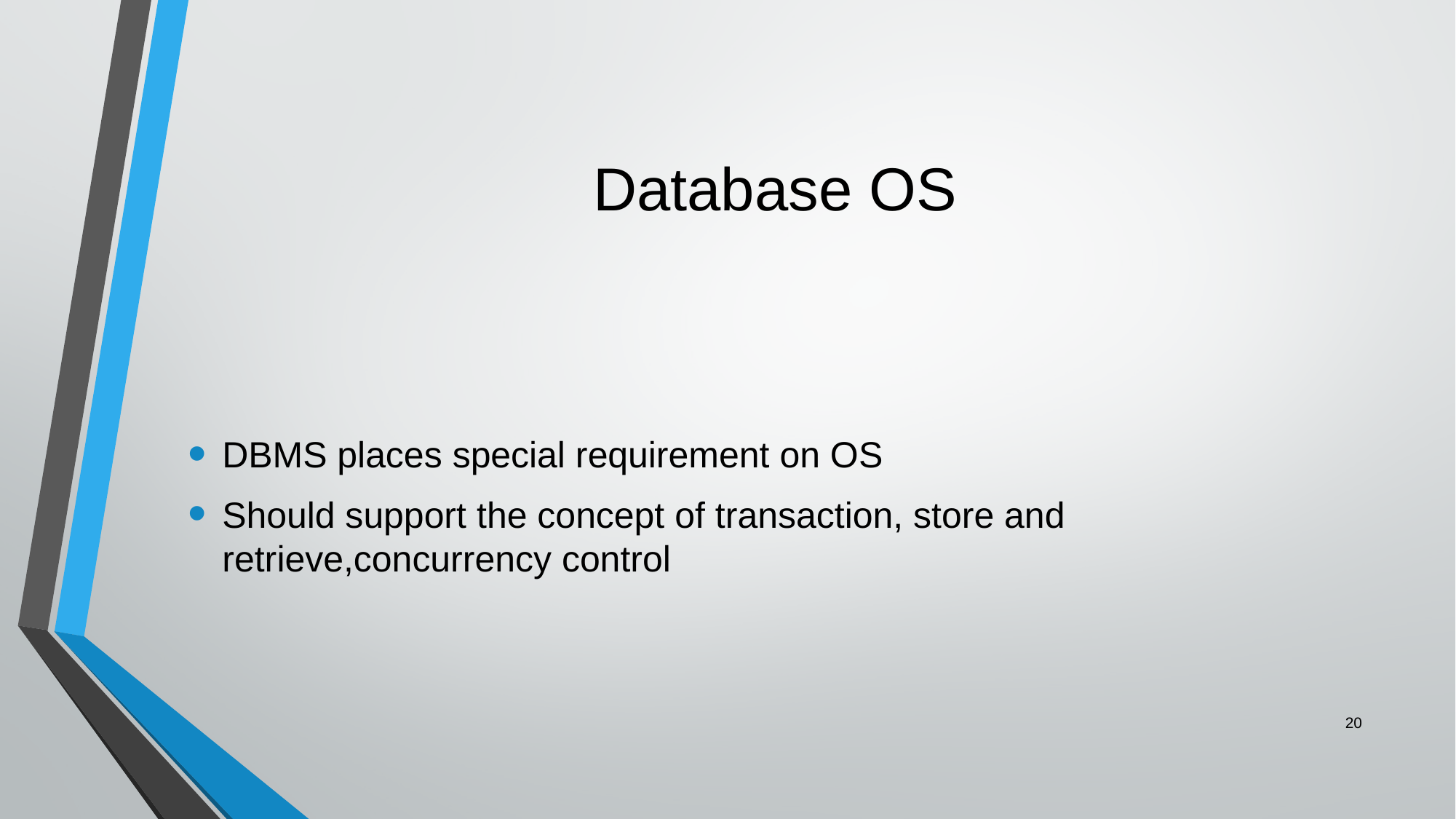

# Database OS
DBMS places special requirement on OS
Should support the concept of transaction, store and retrieve,concurrency control
20